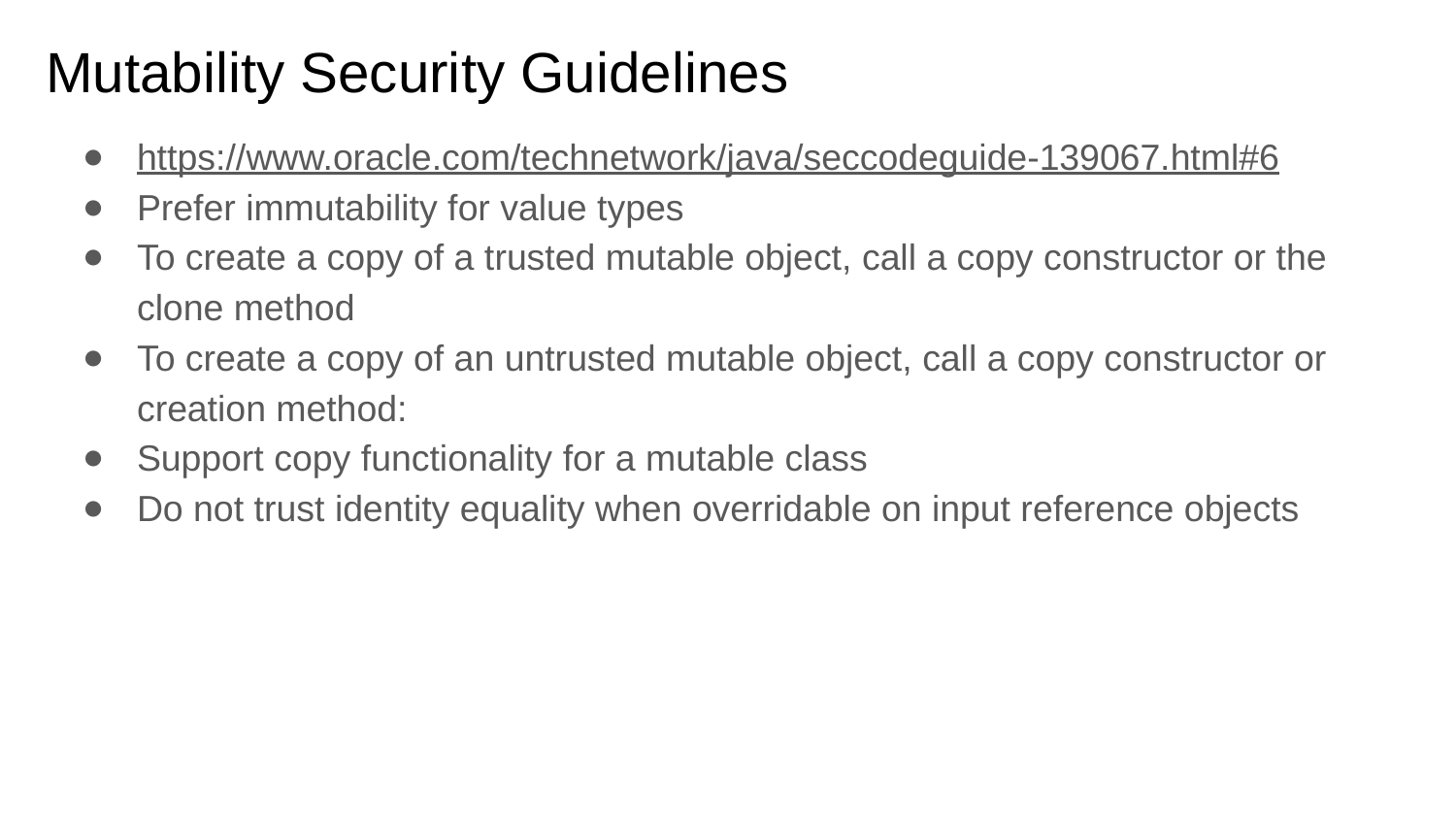

# Mutability Security Guidelines
https://www.oracle.com/technetwork/java/seccodeguide-139067.html#6
Prefer immutability for value types
To create a copy of a trusted mutable object, call a copy constructor or the clone method
To create a copy of an untrusted mutable object, call a copy constructor or creation method:
Support copy functionality for a mutable class
Do not trust identity equality when overridable on input reference objects